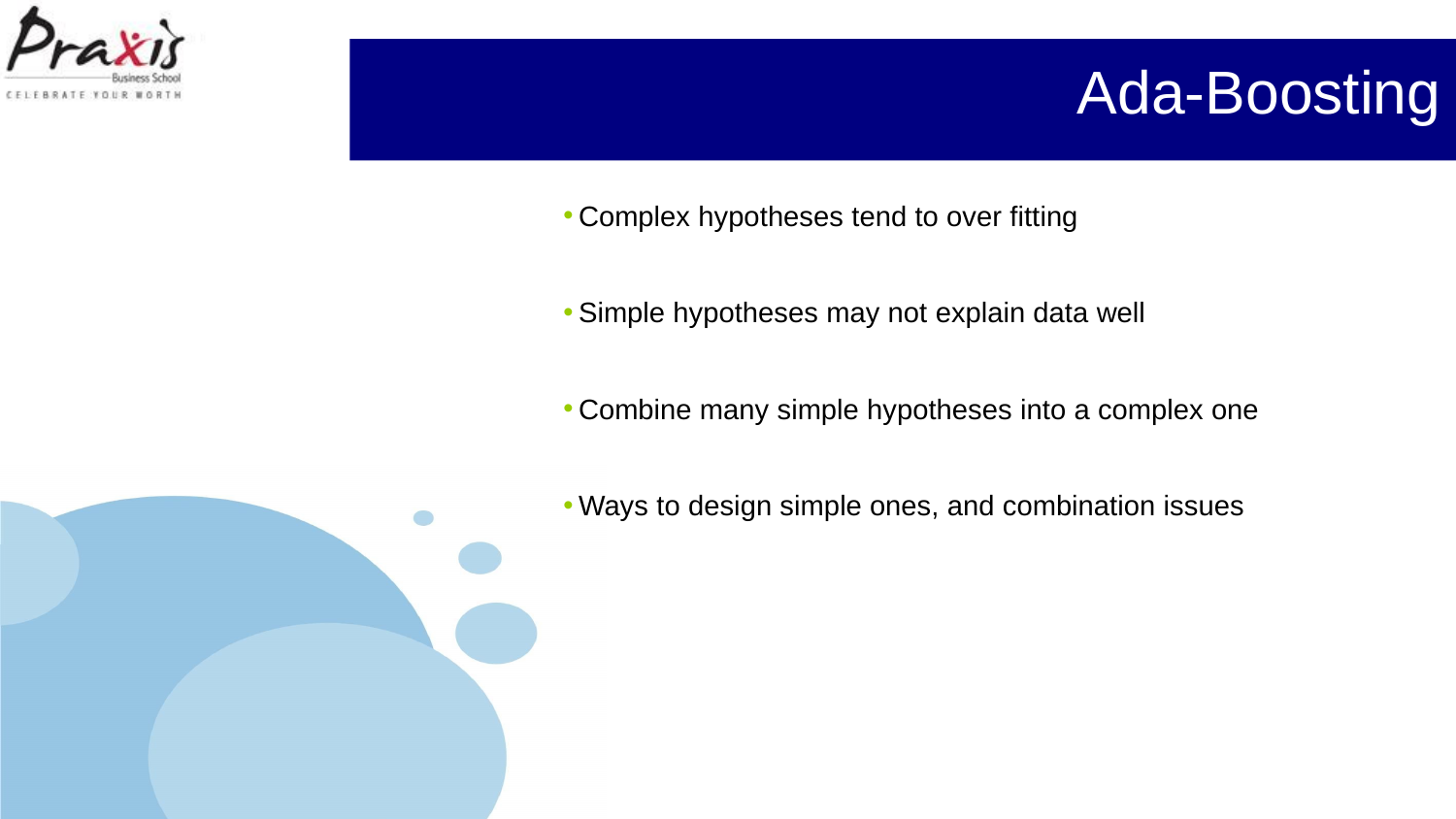

# Ada-Boosting
Complex hypotheses tend to over fitting

Simple hypotheses may not explain data well

Combine many simple hypotheses into a complex one

Ways to design simple ones, and combination issues